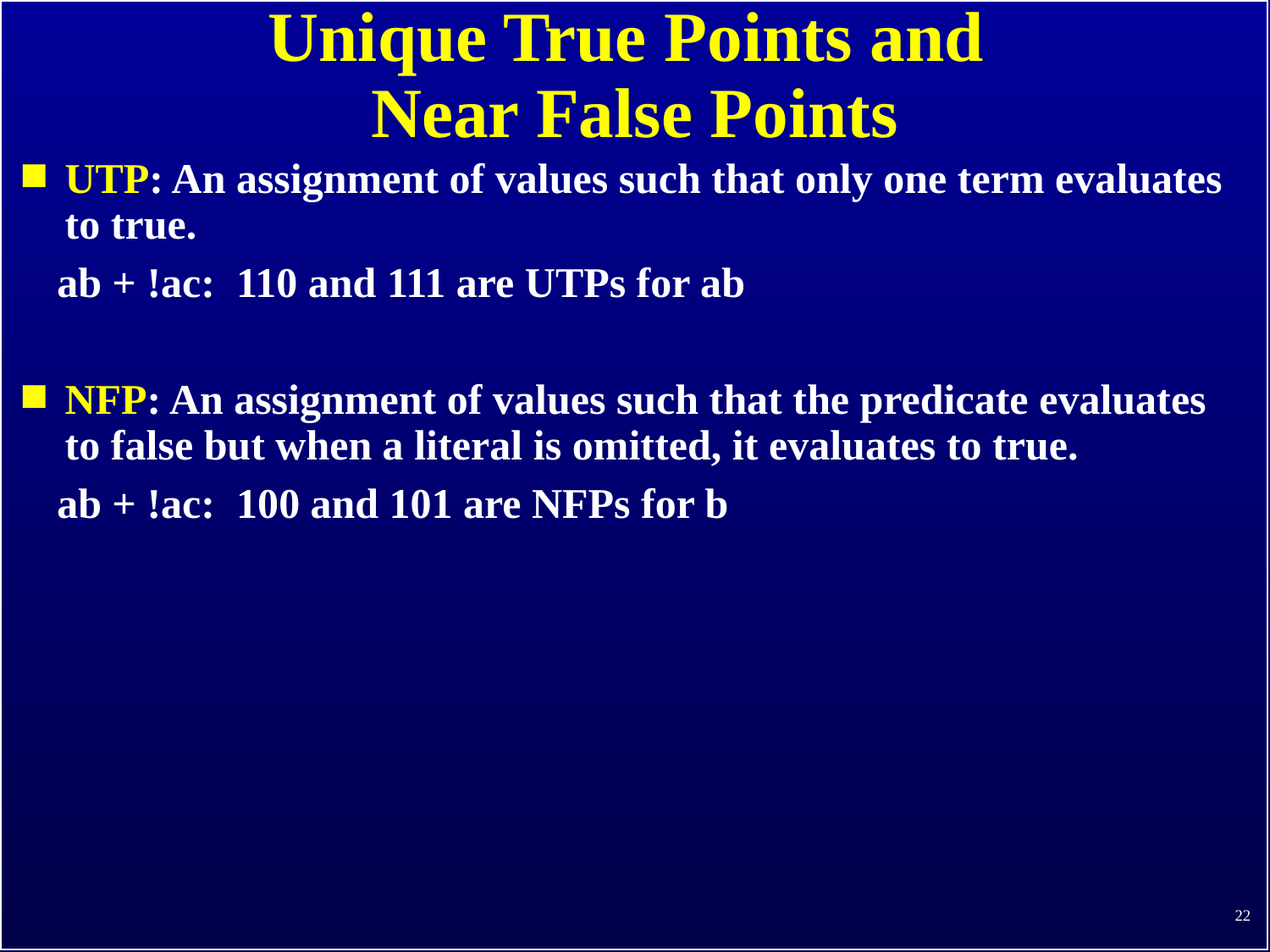

# Unique True Points and Near False Points
UTP: An assignment of values such that only one term evaluates to true.
   ab + !ac:  110 and 111 are UTPs for ab

NFP: An assignment of values such that the predicate evaluates to false but when a literal is omitted, it evaluates to true.
   ab + !ac:  100 and 101 are NFPs for b
22